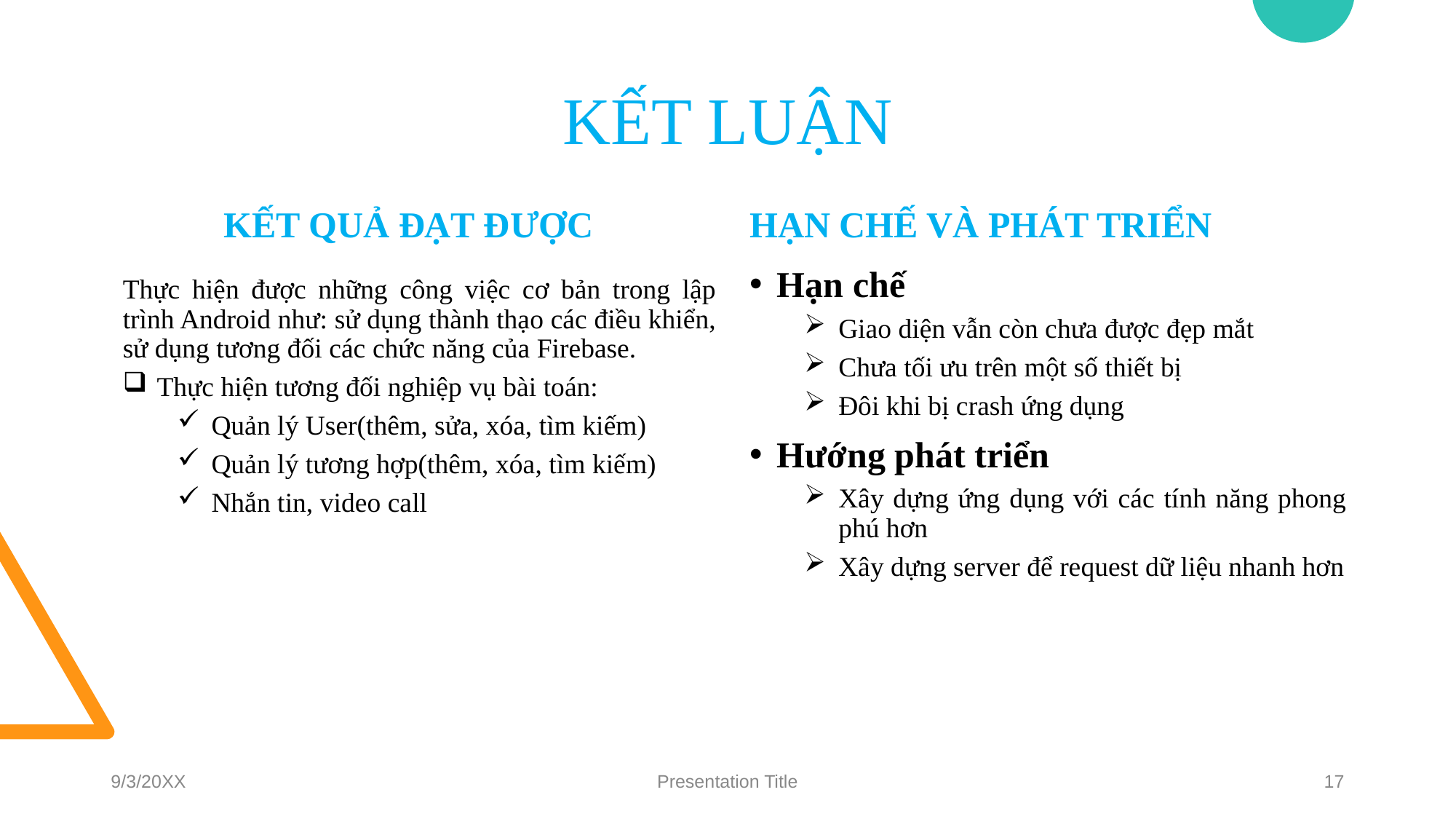

# KẾT LUẬN
KẾT QUẢ ĐẠT ĐƯỢC
HẠN CHẾ VÀ PHÁT TRIỂN
Hạn chế
Giao diện vẫn còn chưa được đẹp mắt
Chưa tối ưu trên một số thiết bị
Đôi khi bị crash ứng dụng
Hướng phát triển
Xây dựng ứng dụng với các tính năng phong phú hơn
Xây dựng server để request dữ liệu nhanh hơn
Thực hiện được những công việc cơ bản trong lập trình Android như: sử dụng thành thạo các điều khiển, sử dụng tương đối các chức năng của Firebase.
Thực hiện tương đối nghiệp vụ bài toán:
Quản lý User(thêm, sửa, xóa, tìm kiếm)
Quản lý tương hợp(thêm, xóa, tìm kiếm)
Nhắn tin, video call

9/3/20XX
Presentation Title
17